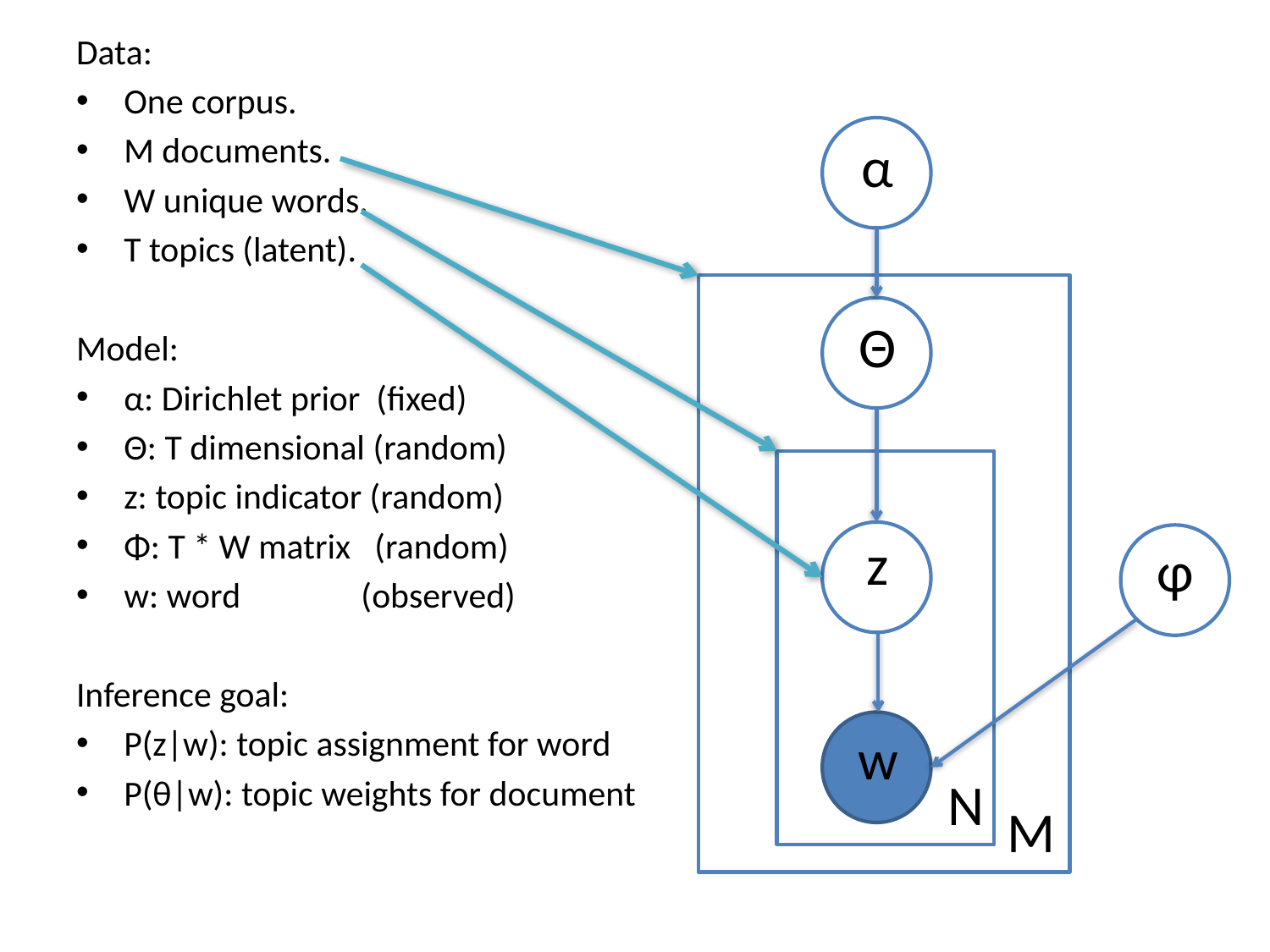

Data:
One corpus.
M documents.
W unique words.
T topics (latent).

Model:
α: Dirichlet prior  (fixed)
Θ: T dimensional (random)
z: topic indicator (random)
Φ: T * W matrix   (random)
w: word               (observed)

Inference goal:
P(z|w): topic assignment for word
P(θ|w): topic weights for document

α

Θ

z

φ

w
N
M